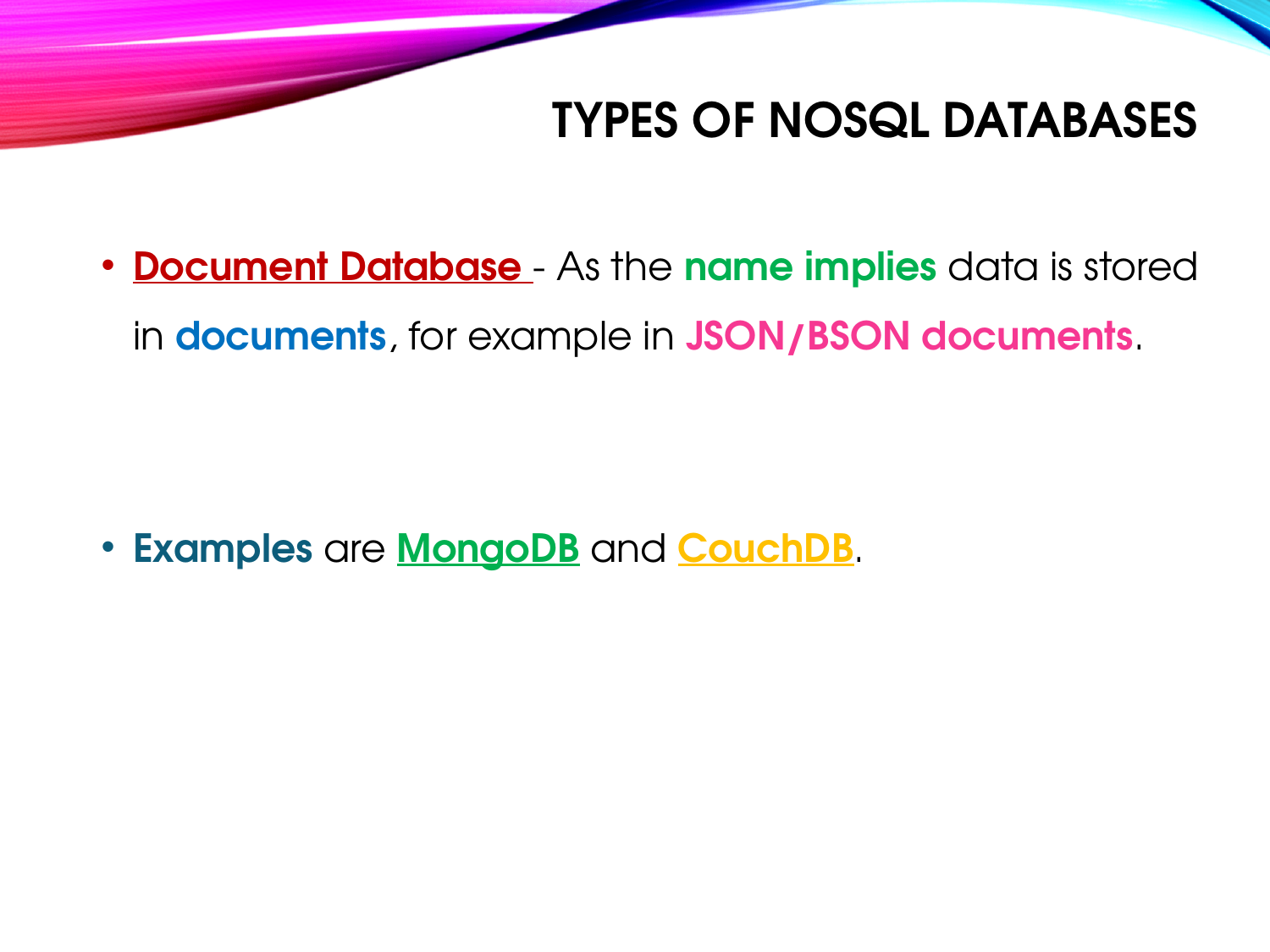

# Types of nosql databases
Document Database - As the name implies data is stored in documents, for example in JSON/BSON documents.

Examples are MongoDB and CouchDB.